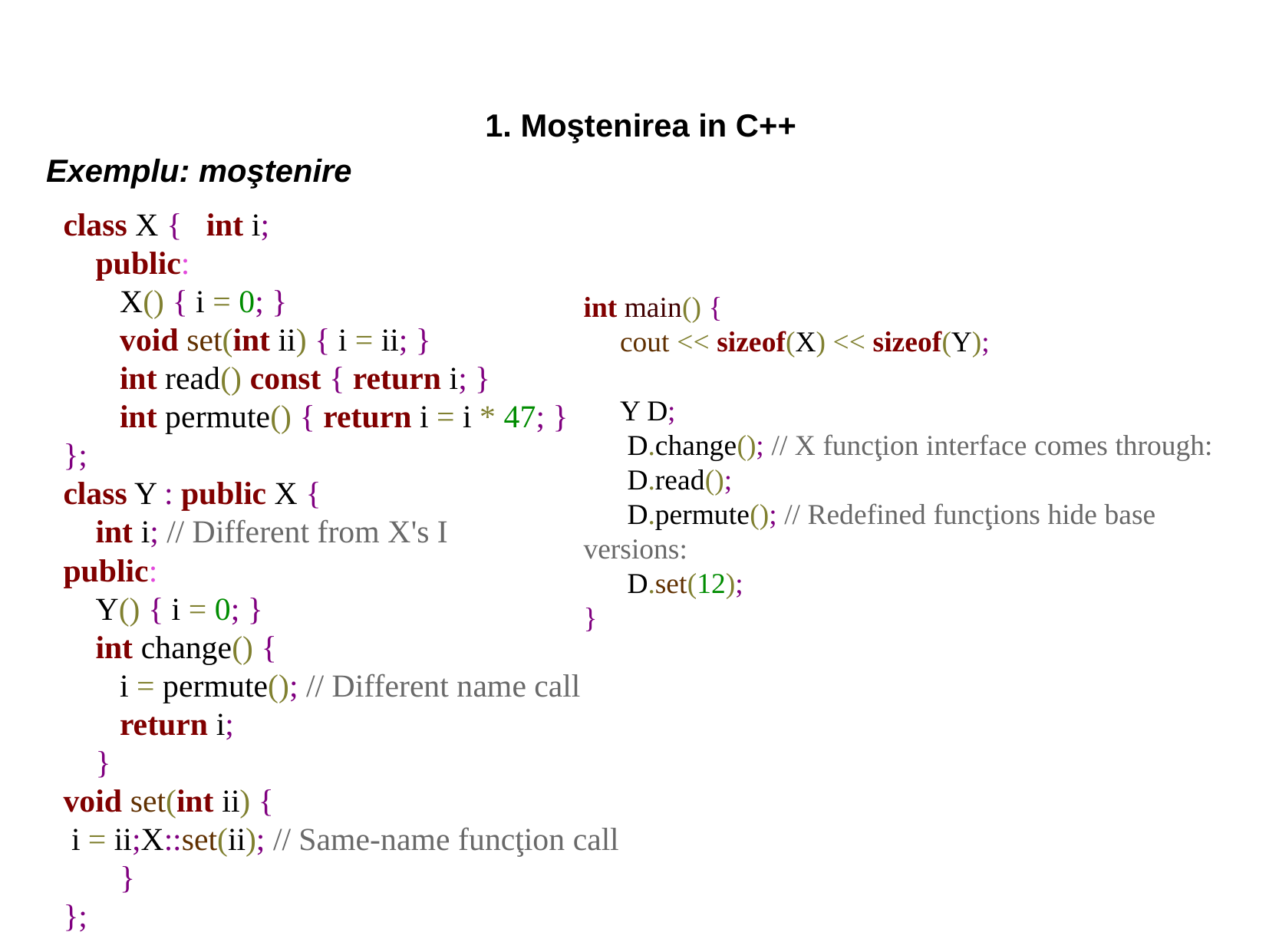

1. Moştenirea in C++
Exemplu: moştenire
class X {   int i;
    public:
       X() { i = 0; }
       void set(int ii) { i = ii; }
       int read() const { return i; }
       int permute() { return i = i * 47; }
};
class Y : public X {
    int i; // Different from X's I
public:
    Y() { i = 0; }
    int change() {
       i = permute(); // Different name call
       return i;
    }
void set(int ii) {
 i = ii;X::set(ii); // Same-name funcţion call
       }
};
int main() {
     cout << sizeof(X) << sizeof(Y);

     Y D;
      D.change(); // X funcţion interface comes through:
      D.read();
      D.permute(); // Redefined funcţions hide base versions:
      D.set(12);
}